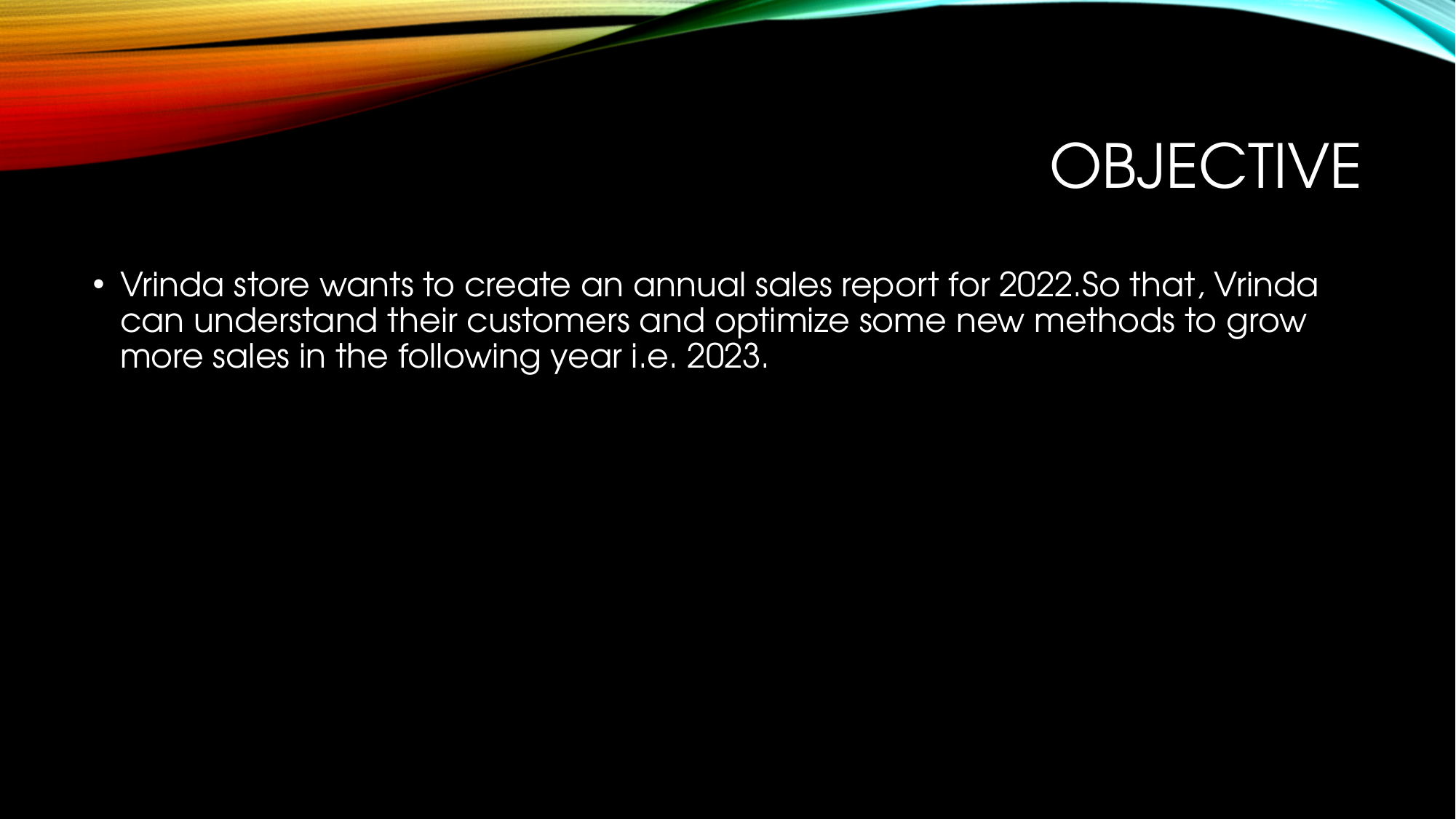

# objective
Vrinda store wants to create an annual sales report for 2022.So that, Vrinda can understand their customers and optimize some new methods to grow more sales in the following year i.e. 2023.